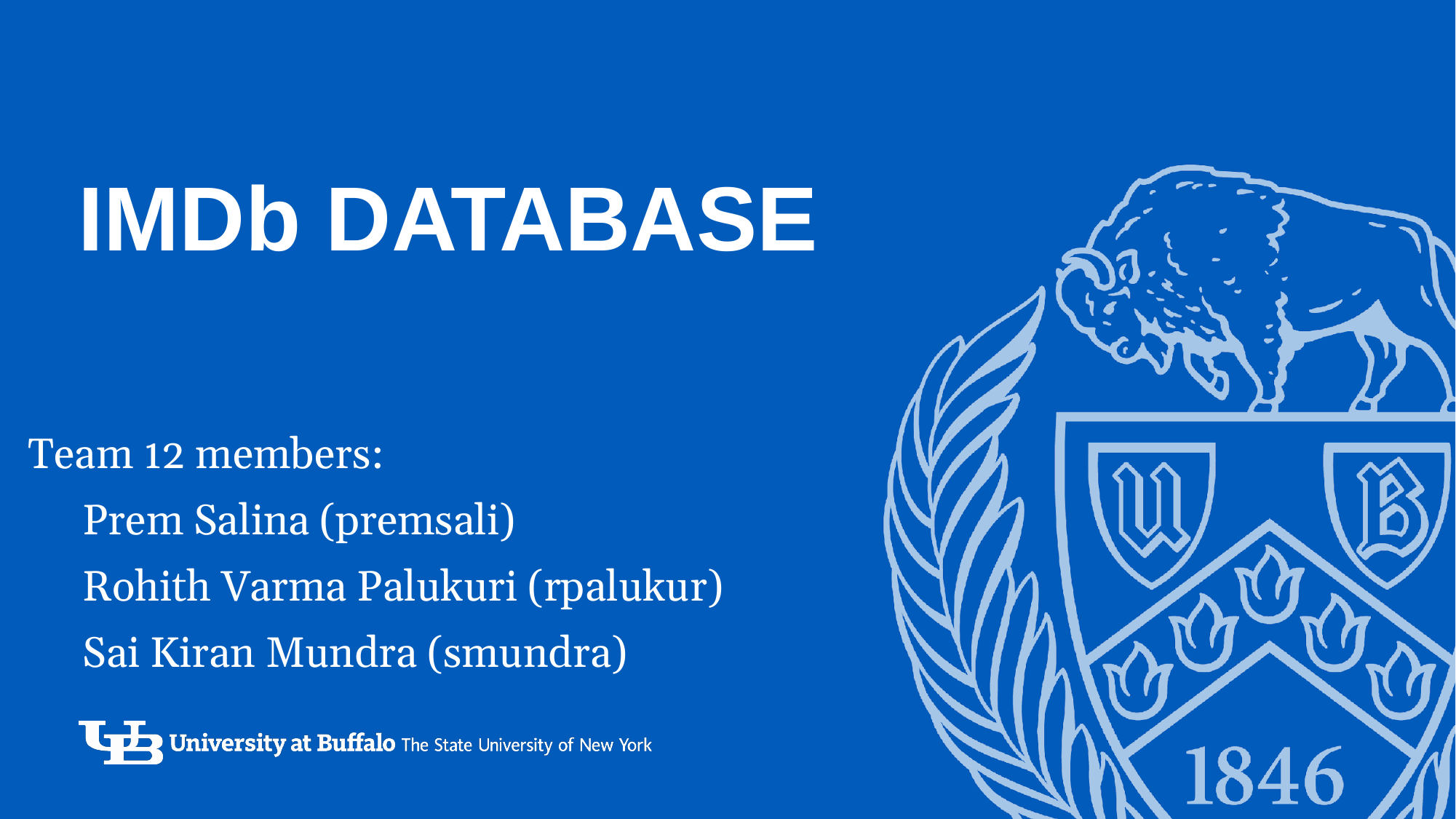

# IMDb DATABASE
Team 12 members:
Prem Salina (premsali)
Rohith Varma Palukuri (rpalukur)
Sai Kiran Mundra (smundra)